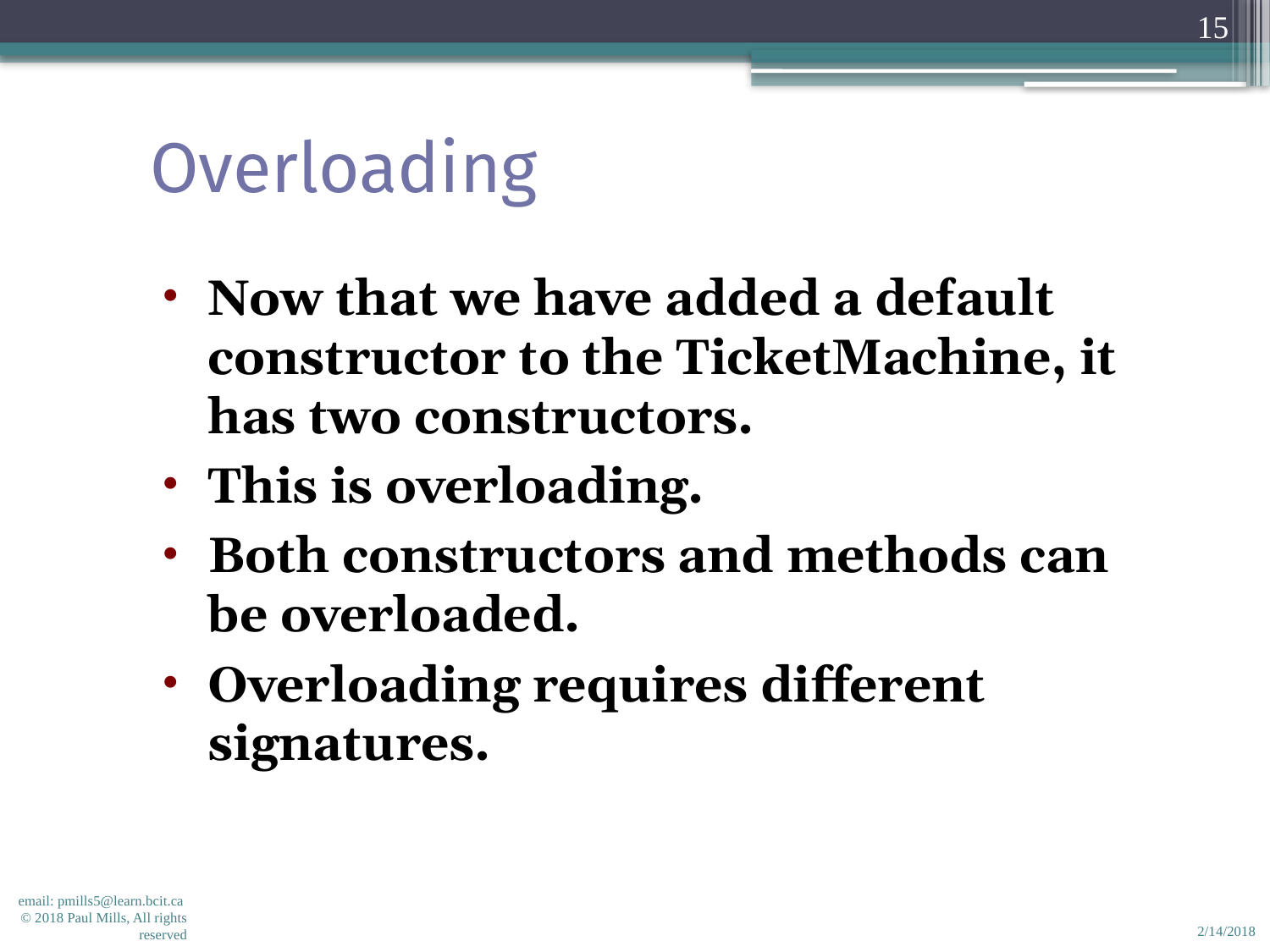

15
# Overloading
Now that we have added a default constructor to the TicketMachine, it has two constructors.
This is overloading.
Both constructors and methods can be overloaded.
Overloading requires different signatures.

email: pmills5@learn.bcit.ca  © 2018 Paul Mills, All rights reserved
2/14/2018